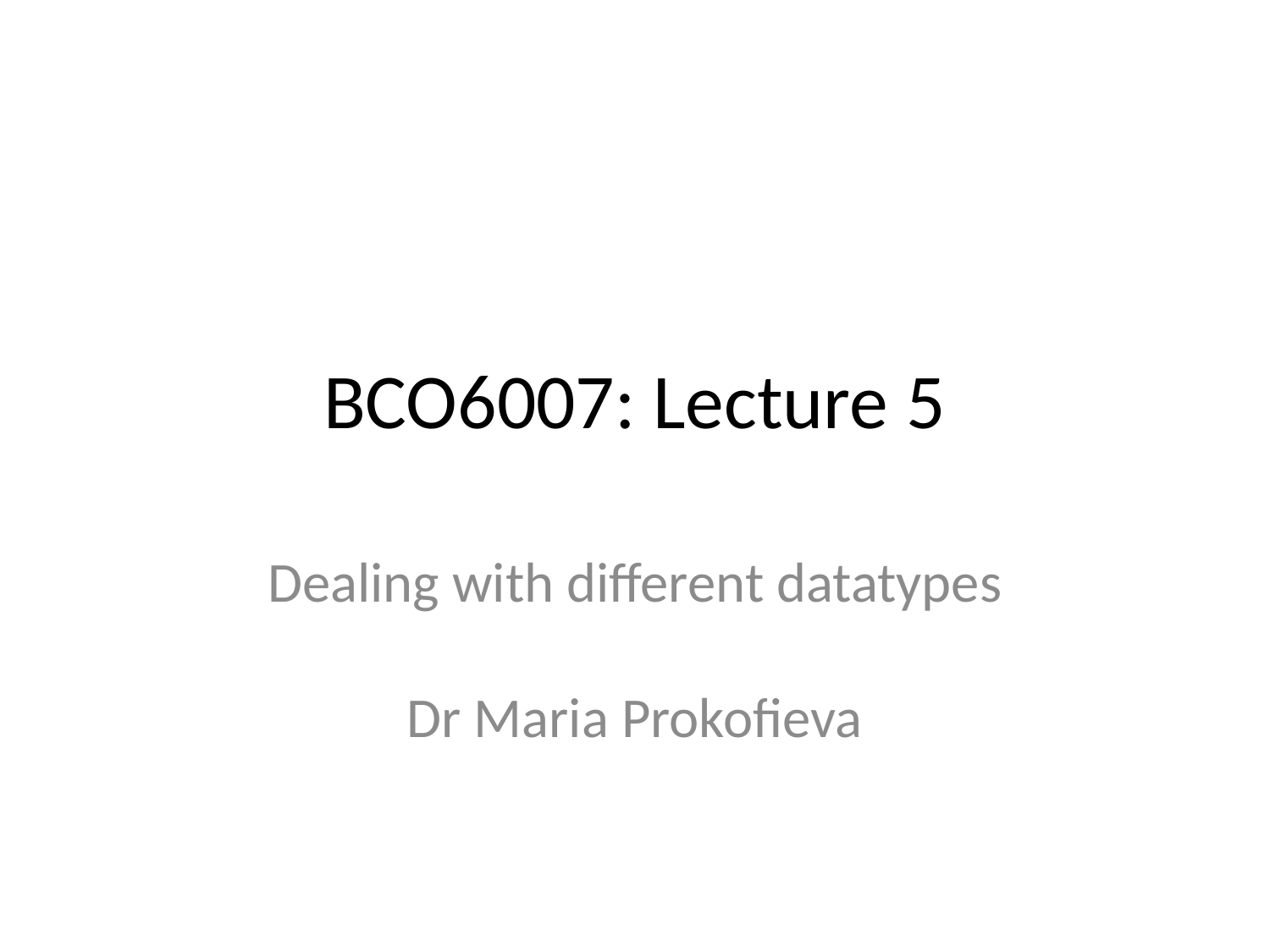

# BCO6007: Lecture 5
Dealing with different datatypes
Dr Maria Prokofieva